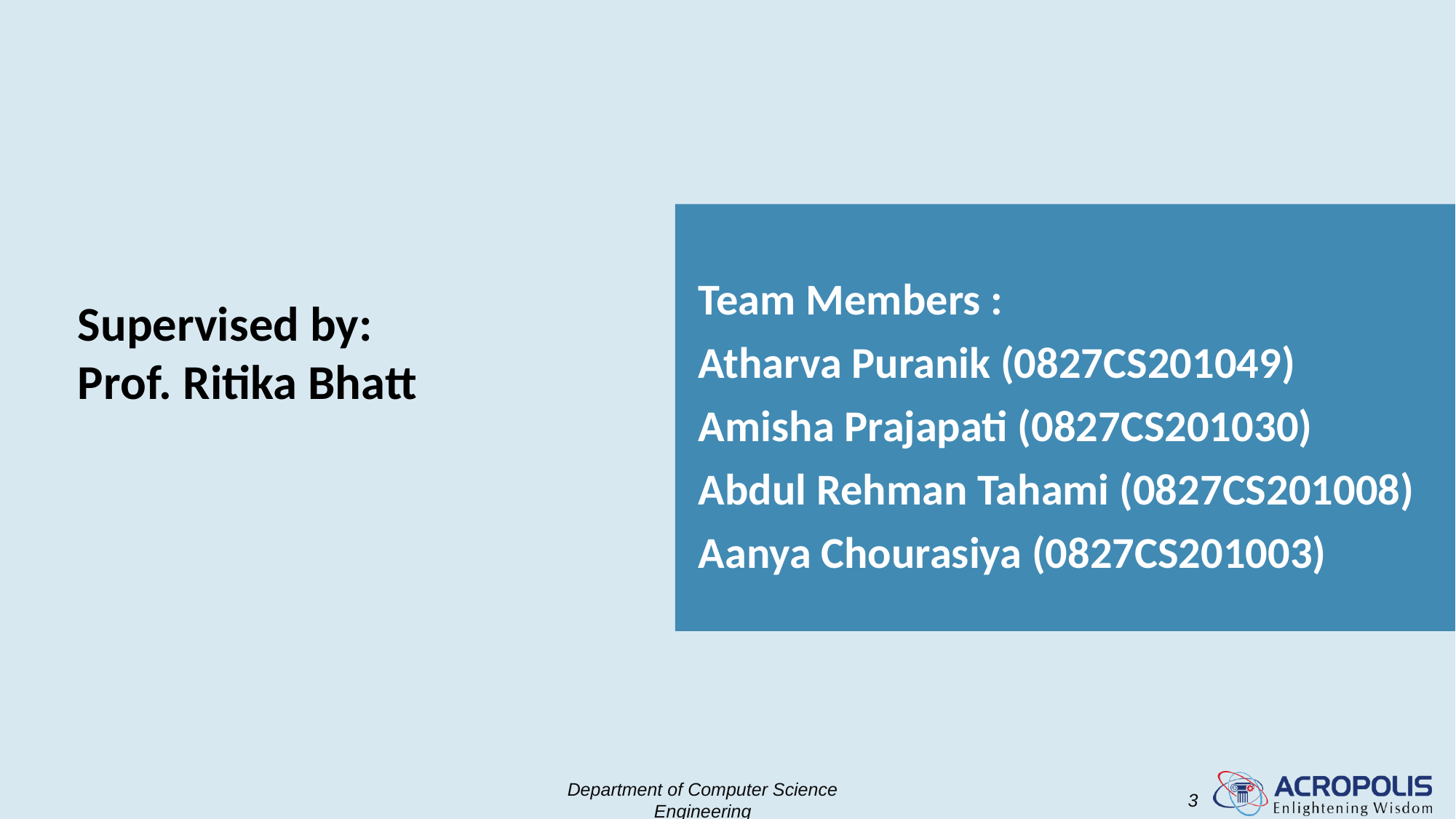

Team Members :
Atharva Puranik (0827CS201049)
Amisha Prajapati (0827CS201030)
Abdul Rehman Tahami (0827CS201008)
Aanya Chourasiya (0827CS201003)

# Supervised by: Prof. Ritika Bhatt

Department of Computer Science Engineering
3